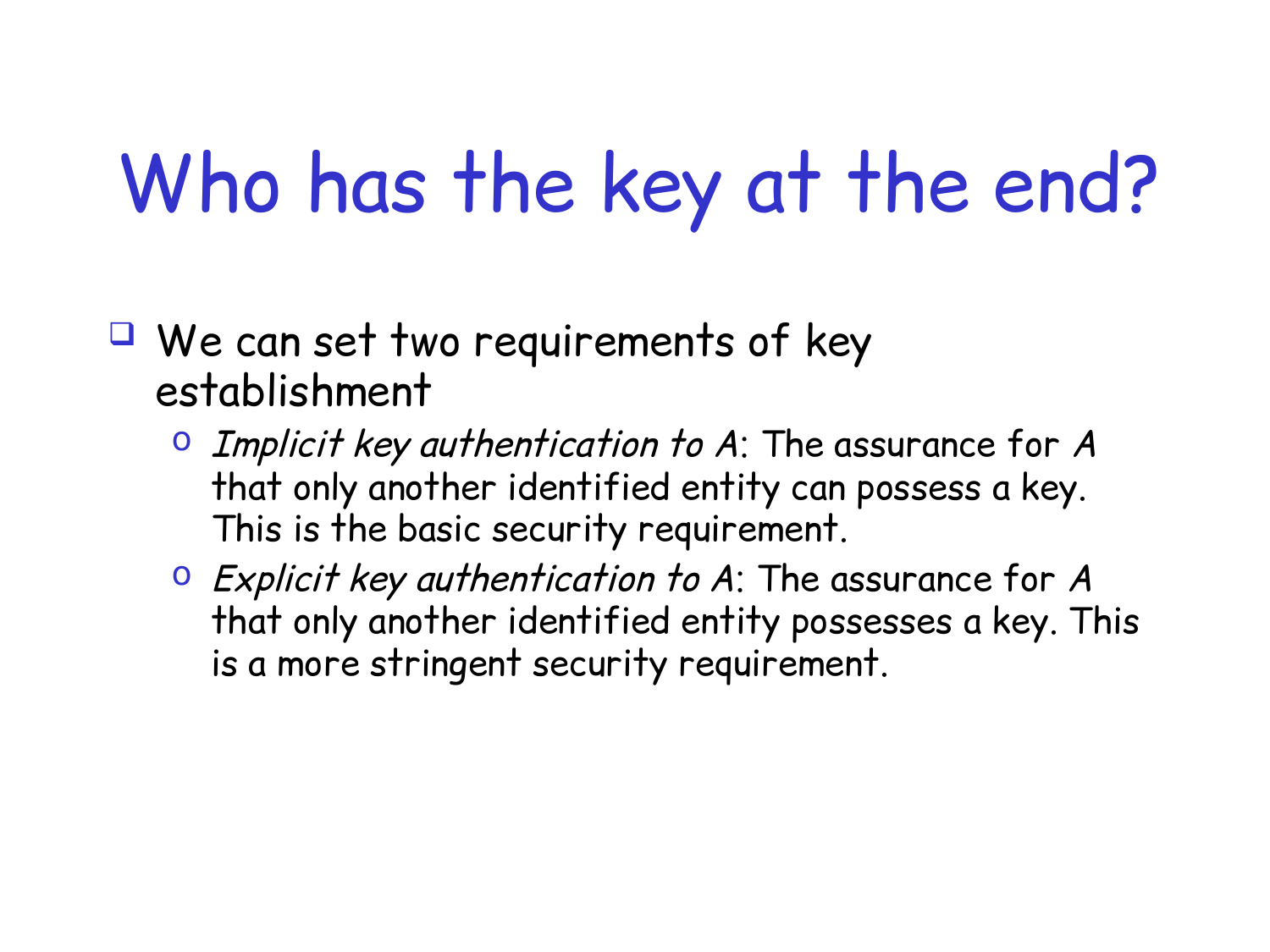

# Who has the key at the end?
We can set two requirements of key establishment
Implicit key authentication to A: The assurance for A that only another identified entity can possess a key. This is the basic security requirement.
Explicit key authentication to A: The assurance for A that only another identified entity possesses a key. This is a more stringent security requirement.